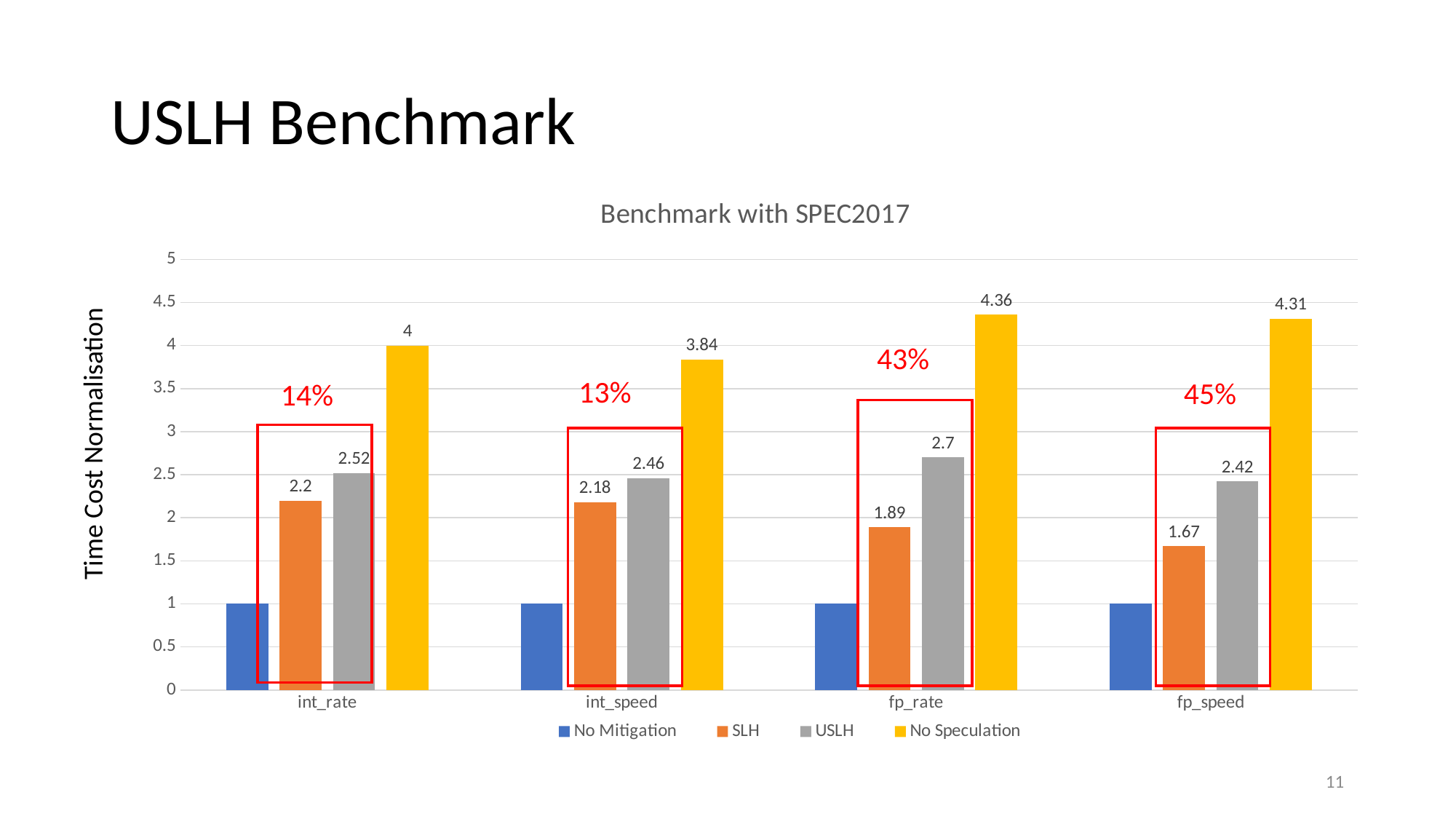

# USLH Benchmark

### Chart: Benchmark with SPEC2017

| Category | No Mitigation | SLH | USLH | No Speculation |
|---|---|---|---|---|
| int_rate | 1.0 | 2.2 | 2.52 | 4.0 |
| int_speed | 1.0 | 2.18 | 2.46 | 3.84 |
| fp_rate | 1.0 | 1.89 | 2.7 | 4.36 |
| fp_speed | 1.0 | 1.67 | 2.42 | 4.31 |
43%
13%
45%
14%

Time Cost Normalisation

11